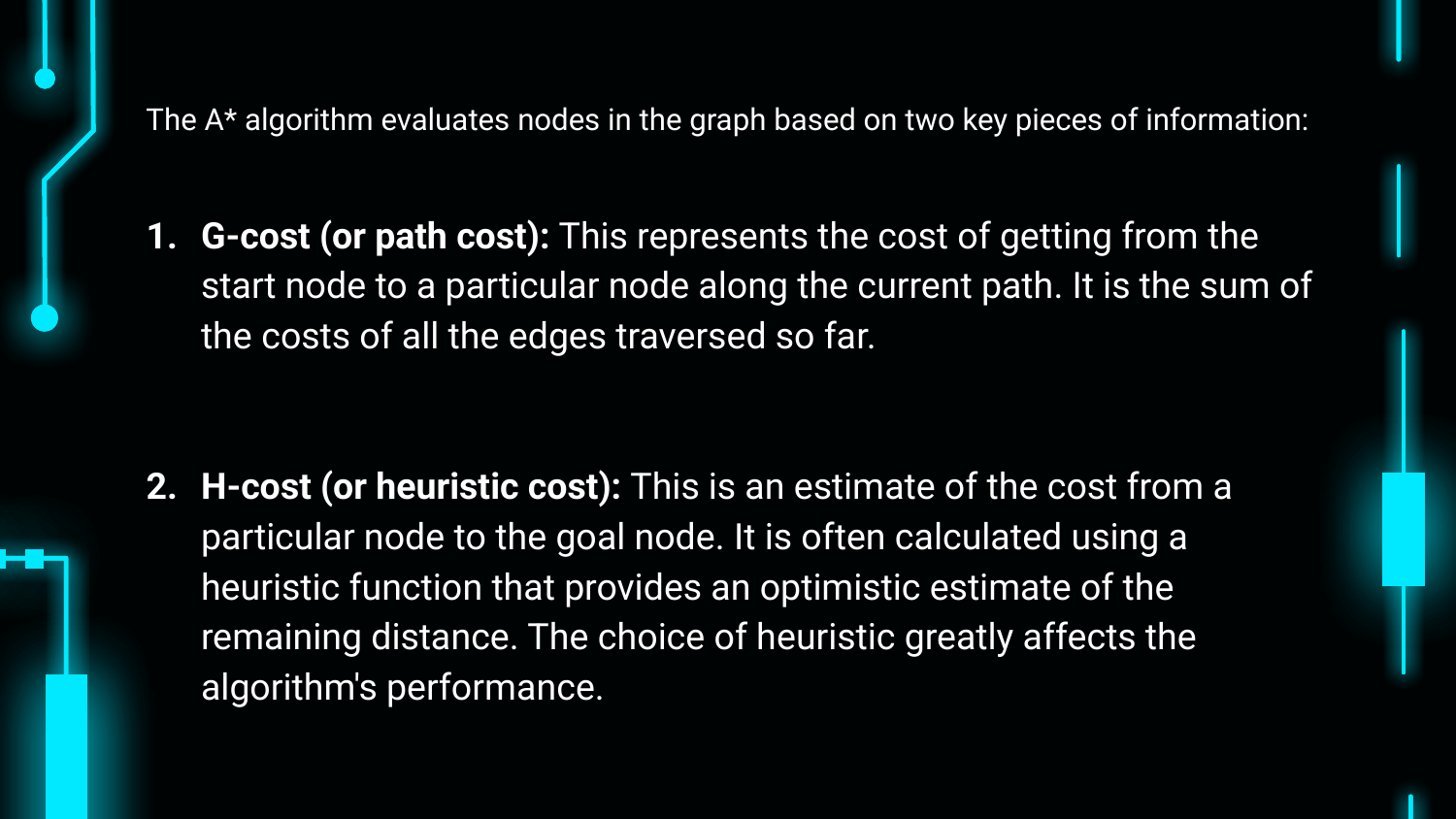

# The A* algorithm evaluates nodes in the graph based on two key pieces of information:
G-cost (or path cost): This represents the cost of getting from the start node to a particular node along the current path. It is the sum of the costs of all the edges traversed so far.

H-cost (or heuristic cost): This is an estimate of the cost from a particular node to the goal node. It is often calculated using a heuristic function that provides an optimistic estimate of the remaining distance. The choice of heuristic greatly affects the algorithm's performance.